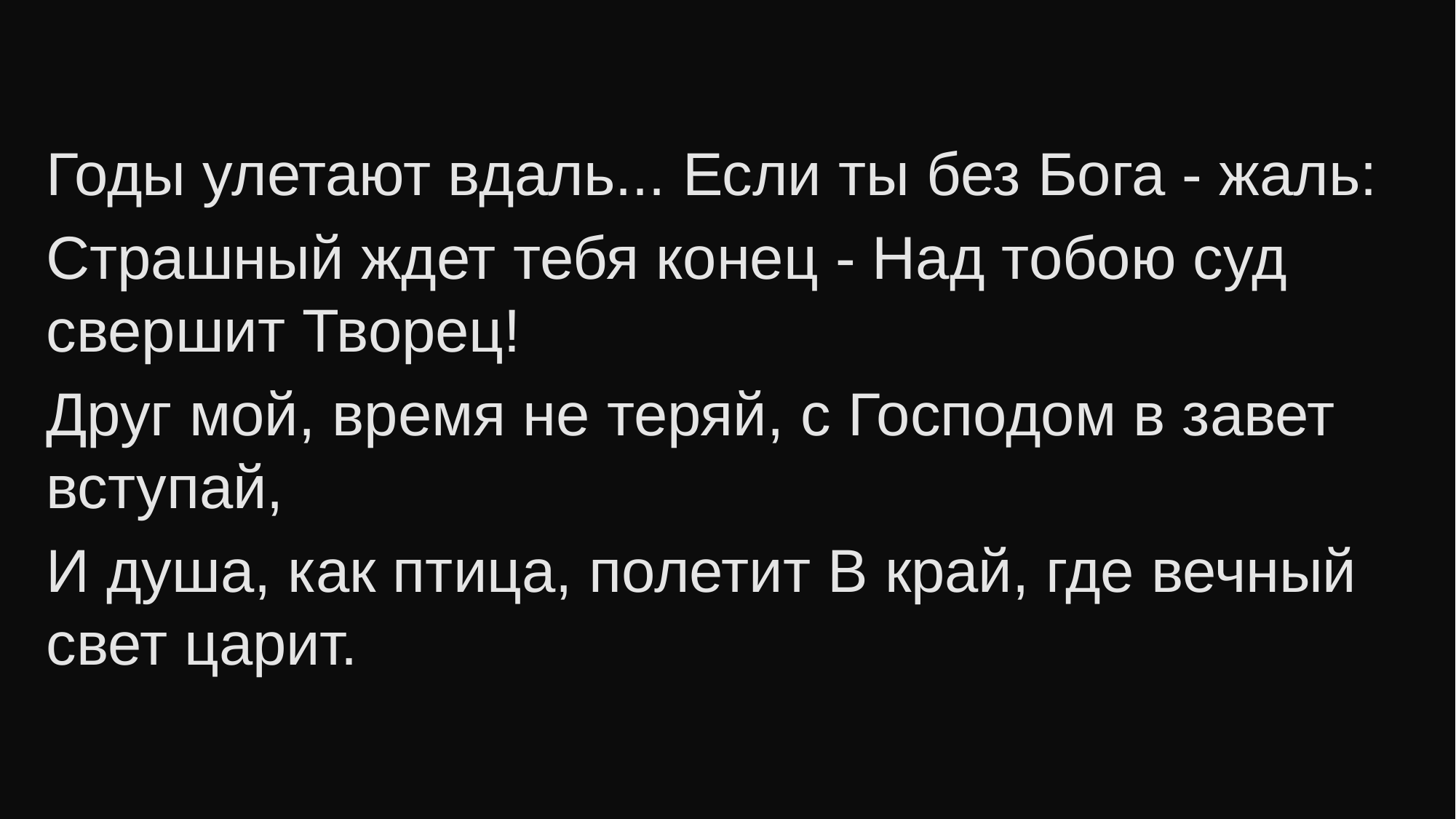

Годы улетают вдаль... Если ты без Бога - жаль:
Страшный ждет тебя конец - Над тобою суд свершит Творец!
Друг мой, время не теряй, с Господом в завет вступай,
И душа, как птица, полетит В край, где вечный свет царит.